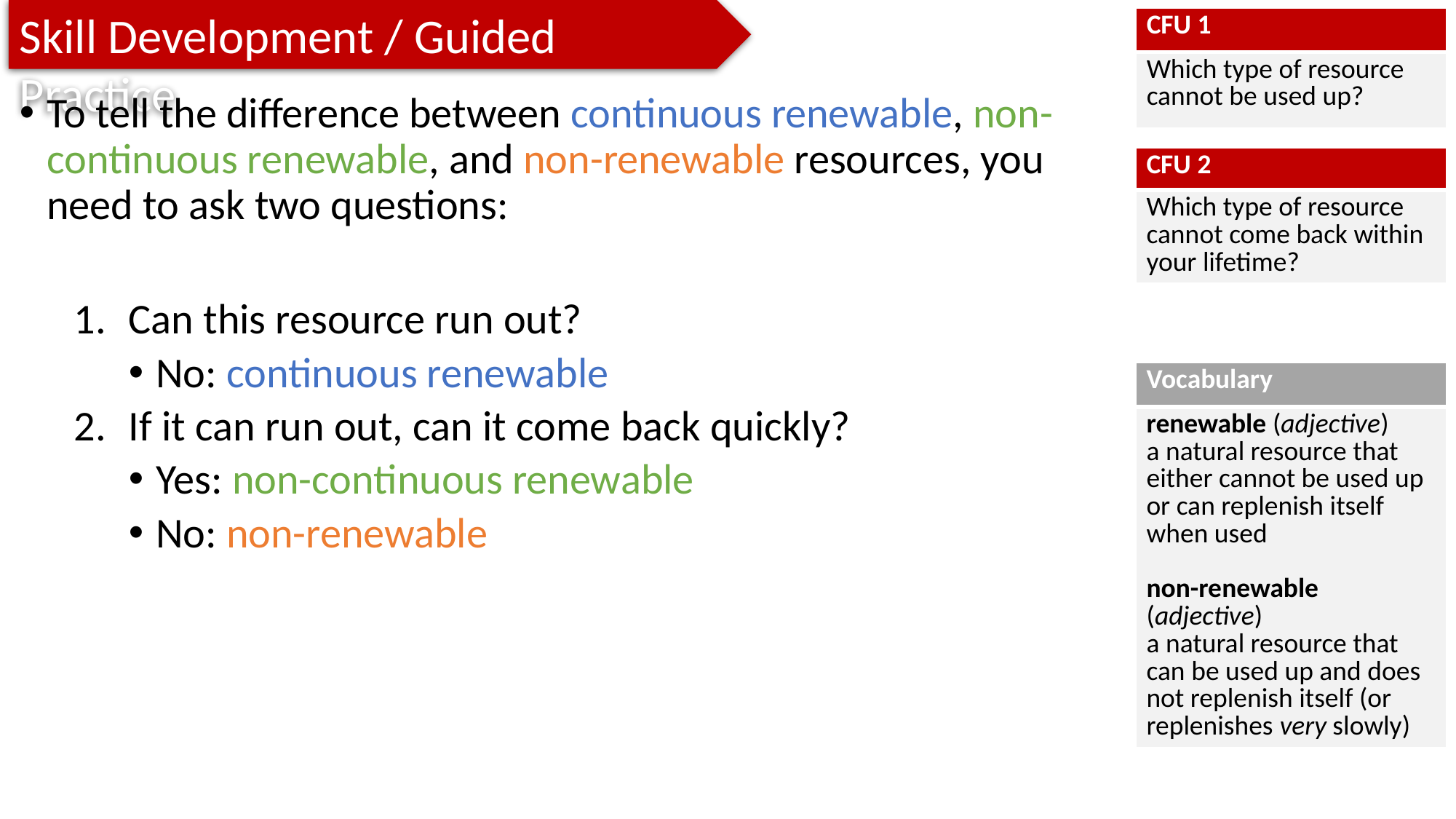

Skill Development / Guided Practice
| CFU 1 |
| --- |
| Which type of resource cannot be used up? |
To tell the difference between continuous renewable, non-continuous renewable, and non-renewable resources, you need to ask two questions:

Can this resource run out?
No: continuous renewable
If it can run out, can it come back quickly?
Yes: non-continuous renewable
No: non-renewable
| CFU 2 |
| --- |
| Which type of resource cannot come back within your lifetime? |
| Vocabulary |
| --- |
| renewable (adjective) a natural resource that either cannot be used up or can replenish itself when used non-renewable (adjective) a natural resource that can be used up and does not replenish itself (or replenishes very slowly) |